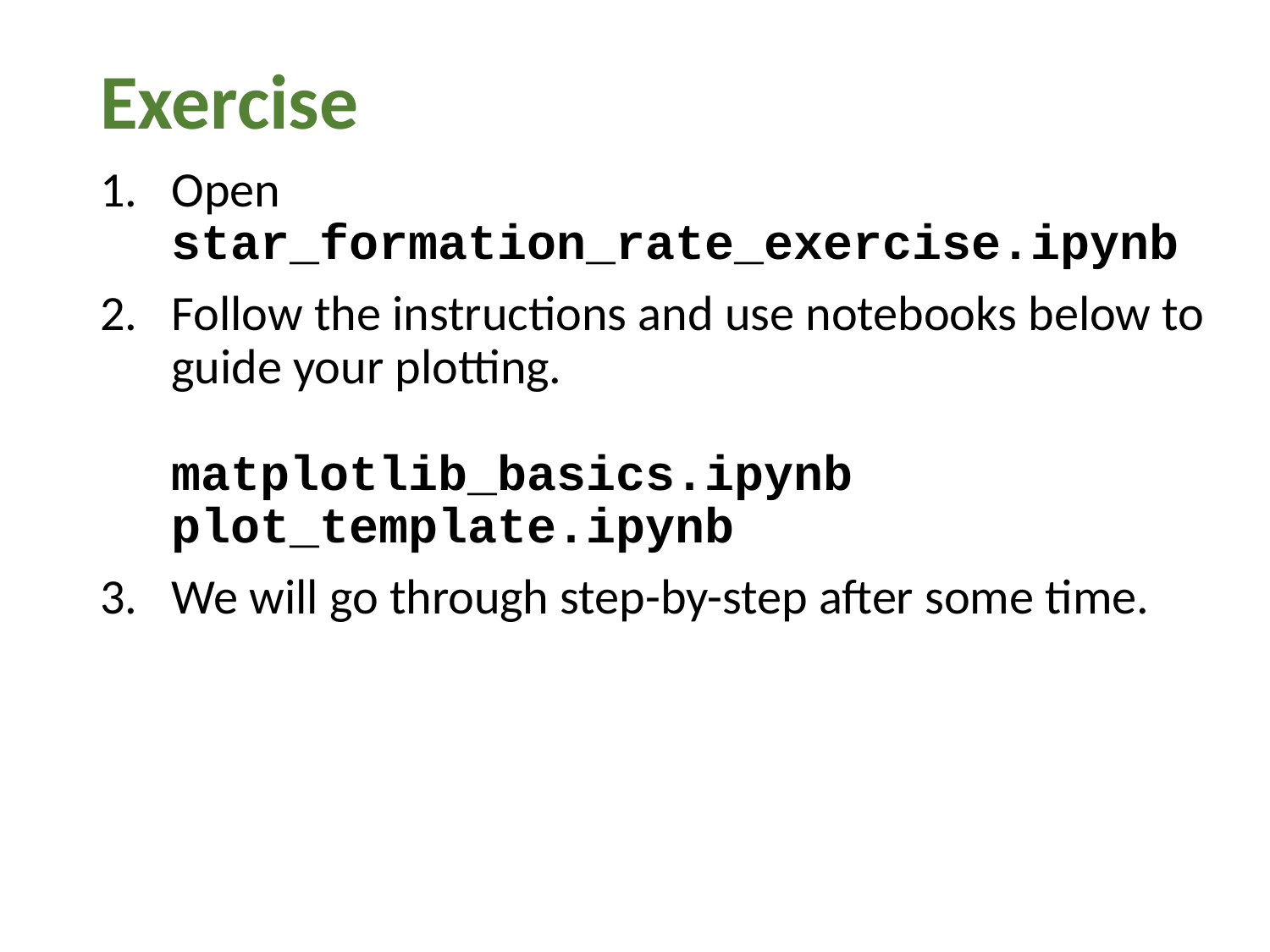

# Exercise
Open star_formation_rate_exercise.ipynb
Follow the instructions and use notebooks below to guide your plotting.
matplotlib_basics.ipynb plot_template.ipynb
We will go through step-by-step after some time.